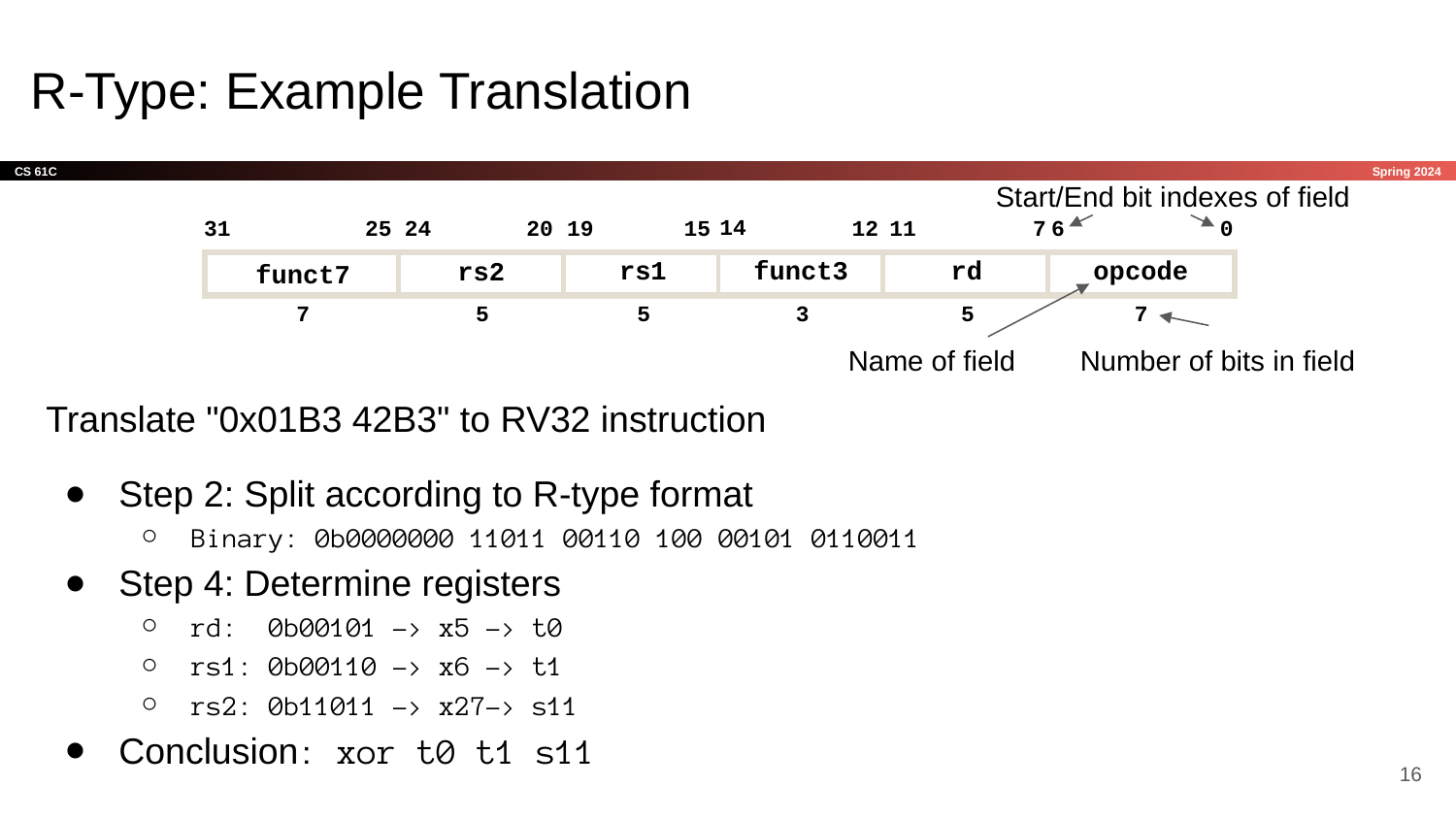

# R-Type: Example Translation
Start/End bit indexes of field
14
19
31
25
24
20
15
12
11
7
6
0
rs1
funct3
rd
opcode
rs2
funct7

7
5
5
3
5
7
Name of field
Number of bits in field
Translate "0x01B3 42B3" to RV32 instruction
Step 2: Split according to R-type format
Binary: 0b0000000 11011 00110 100 00101 0110011
Step 4: Determine registers
rd:  0b00101 -> x5 -> t0
rs1: 0b00110 -> x6 -> t1
rs2: 0b11011 -> x27-> s11
Conclusion: xor t0 t1 s11
16